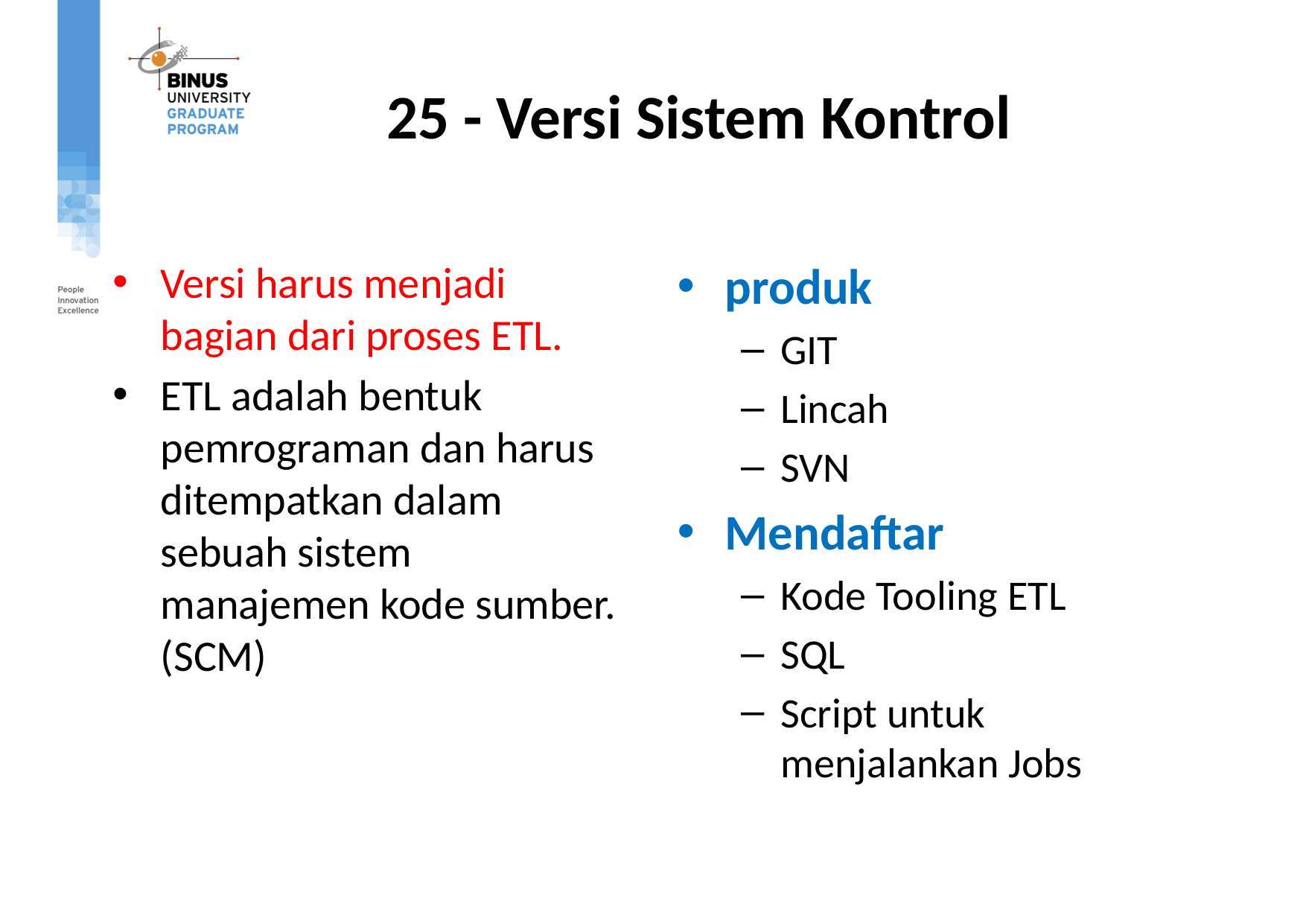

# 25 - Versi Sistem Kontrol
Versi harus menjadi bagian dari proses ETL.
ETL adalah bentuk pemrograman dan harus ditempatkan dalam sebuah sistem manajemen kode sumber. (SCM)

produk
GIT
Lincah
SVN
Mendaftar
Kode Tooling ETL
SQL
Script untuk menjalankan Jobs